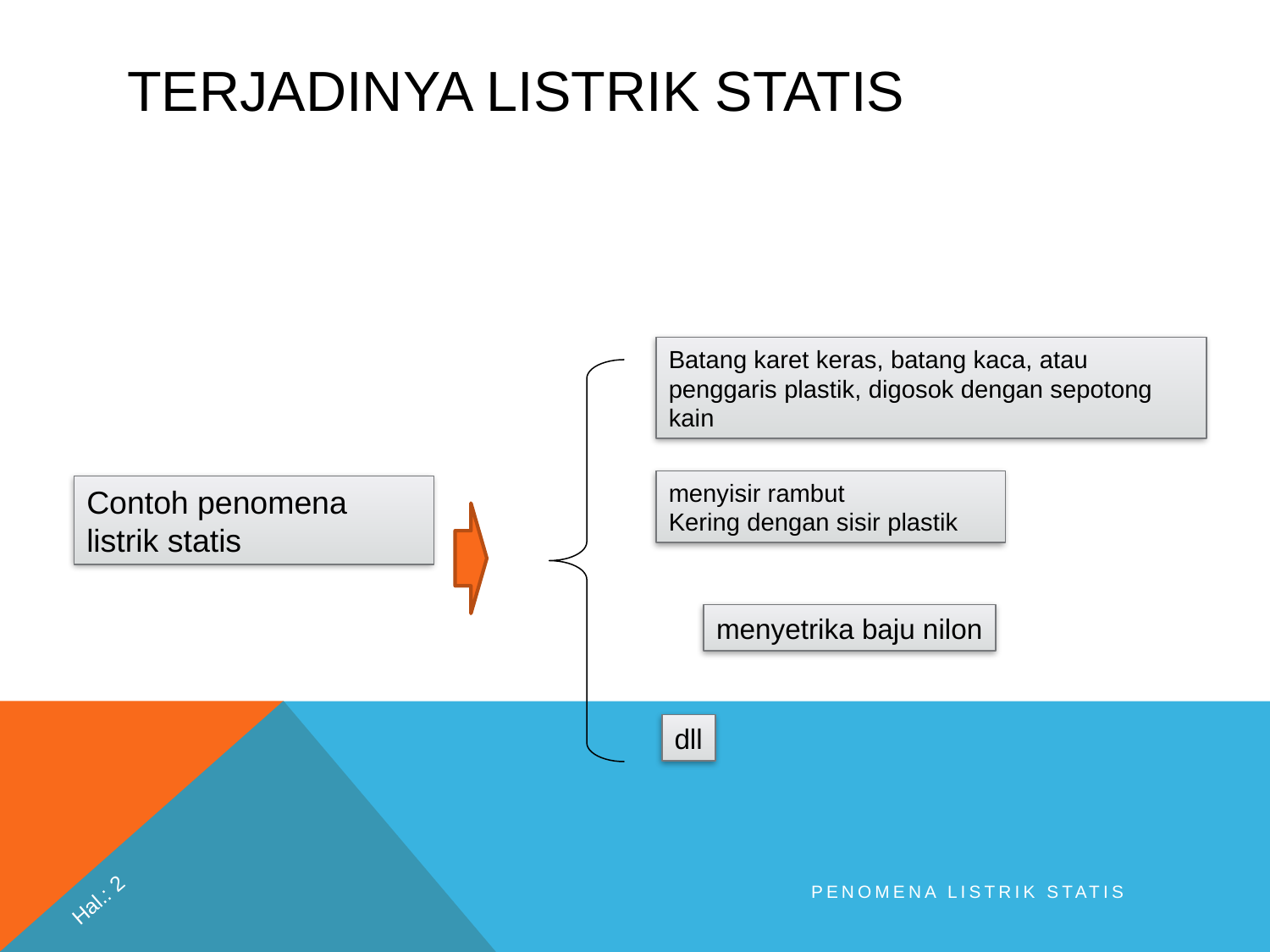

# Terjadinya Listrik Statis
Batang karet keras, batang kaca, atau penggaris plastik, digosok dengan sepotong kain

menyisir rambut
Kering dengan sisir plastik
Contoh penomena
listrik statis

menyetrika baju nilon
dll
Hal.: 2
Penomena listrik statis